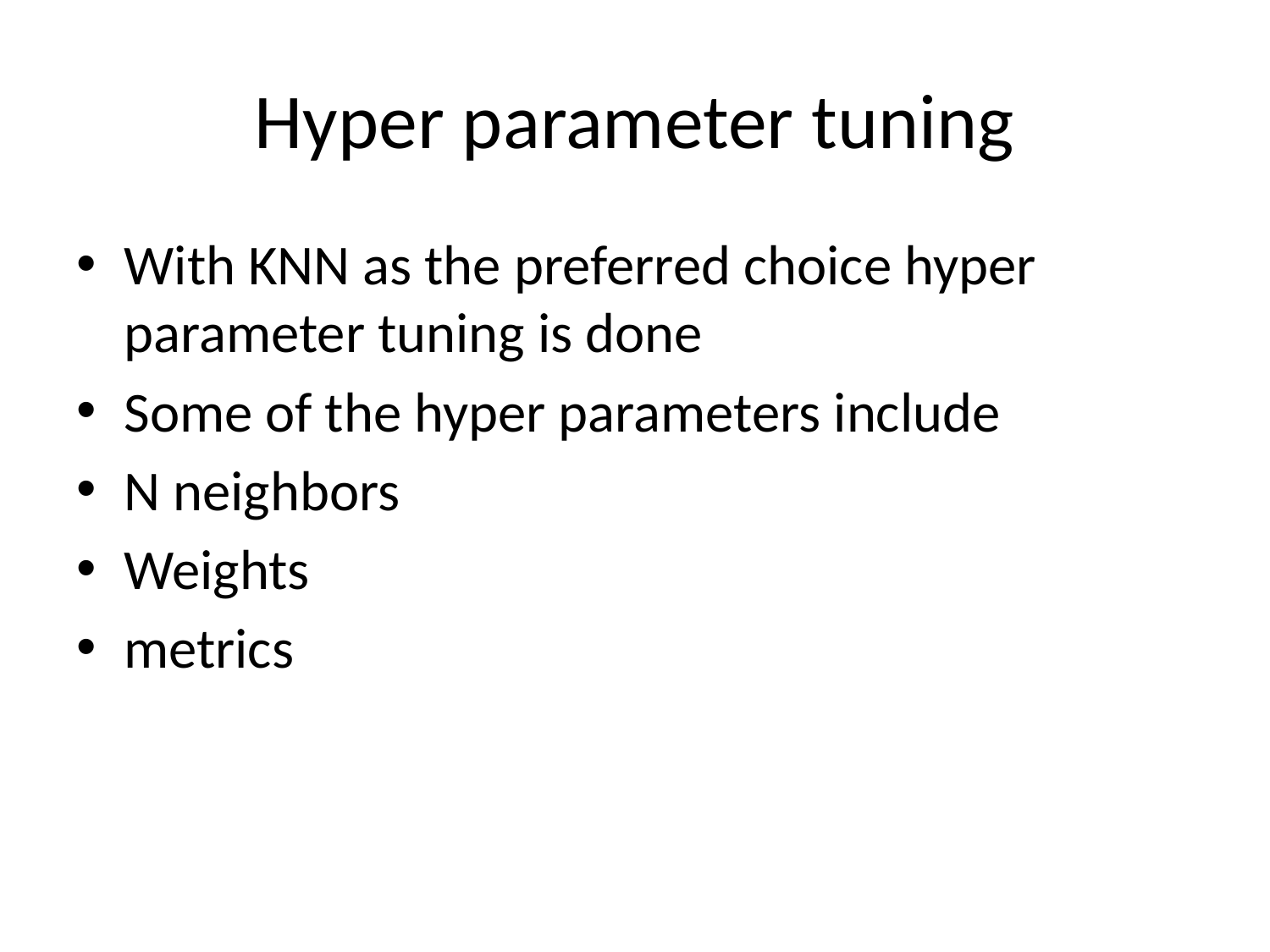

# Hyper parameter tuning
With KNN as the preferred choice hyper parameter tuning is done
Some of the hyper parameters include
N neighbors
Weights
metrics